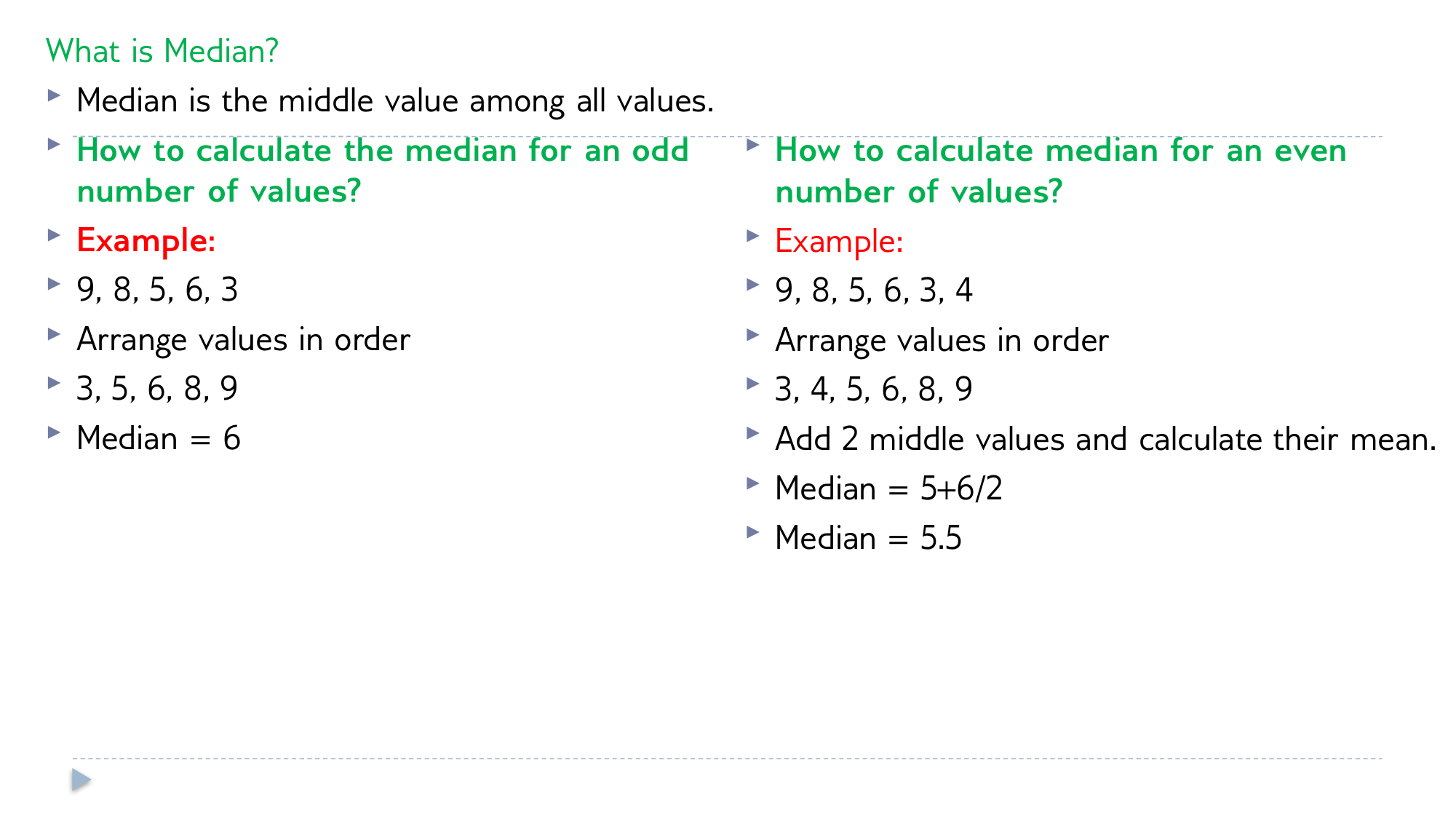

What is Median?
Median is the middle value among all values.
How to calculate the median for an odd number of values?
Example:
9, 8, 5, 6, 3
Arrange values in order
3, 5, 6, 8, 9
Median = 6

How to calculate median for an even number of values?
Example:
9, 8, 5, 6, 3, 4
Arrange values in order
3, 4, 5, 6, 8, 9
Add 2 middle values and calculate their mean.
Median = 5+6/2
Median = 5.5